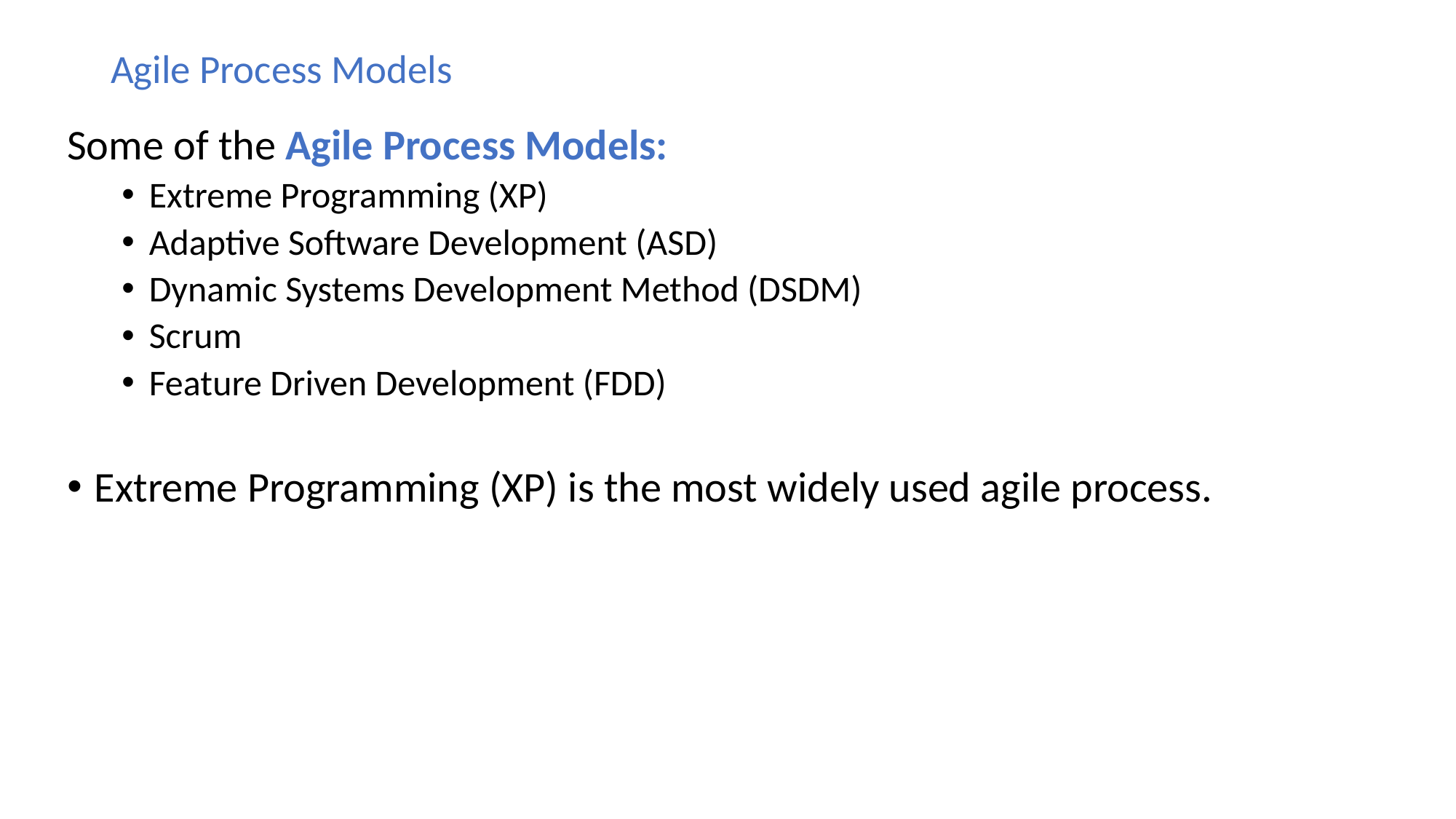

Agile Process Models
Some of the Agile Process Models:
Extreme Programming (XP)
Adaptive Software Development (ASD)
Dynamic Systems Development Method (DSDM)
Scrum
Feature Driven Development (FDD)

Extreme Programming (XP) is the most widely used agile process.